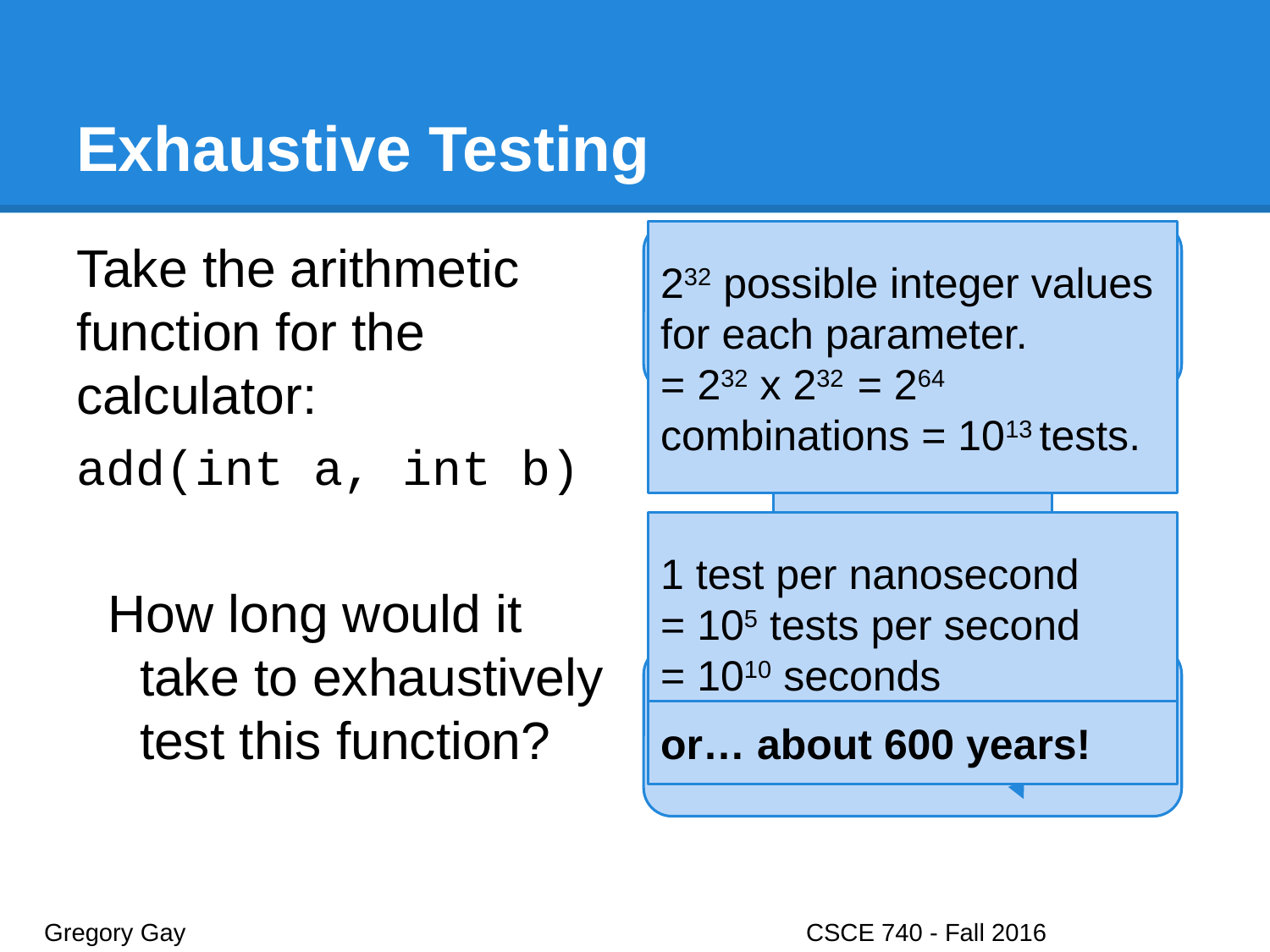

# Exhaustive Testing
232 possible integer values for each parameter.
= 232 x 232  = 264 combinations = 1013 tests.
Take the arithmetic function for the calculator:
add(int a, int b)

How long would it take to exhaustively test this function?

Test Input Data

Program
1 test per nanosecond
= 105 tests per second
= 1010 seconds

Test Output Results

or… about 600 years!
Gregory Gay					CSCE 740 - Fall 2016								9